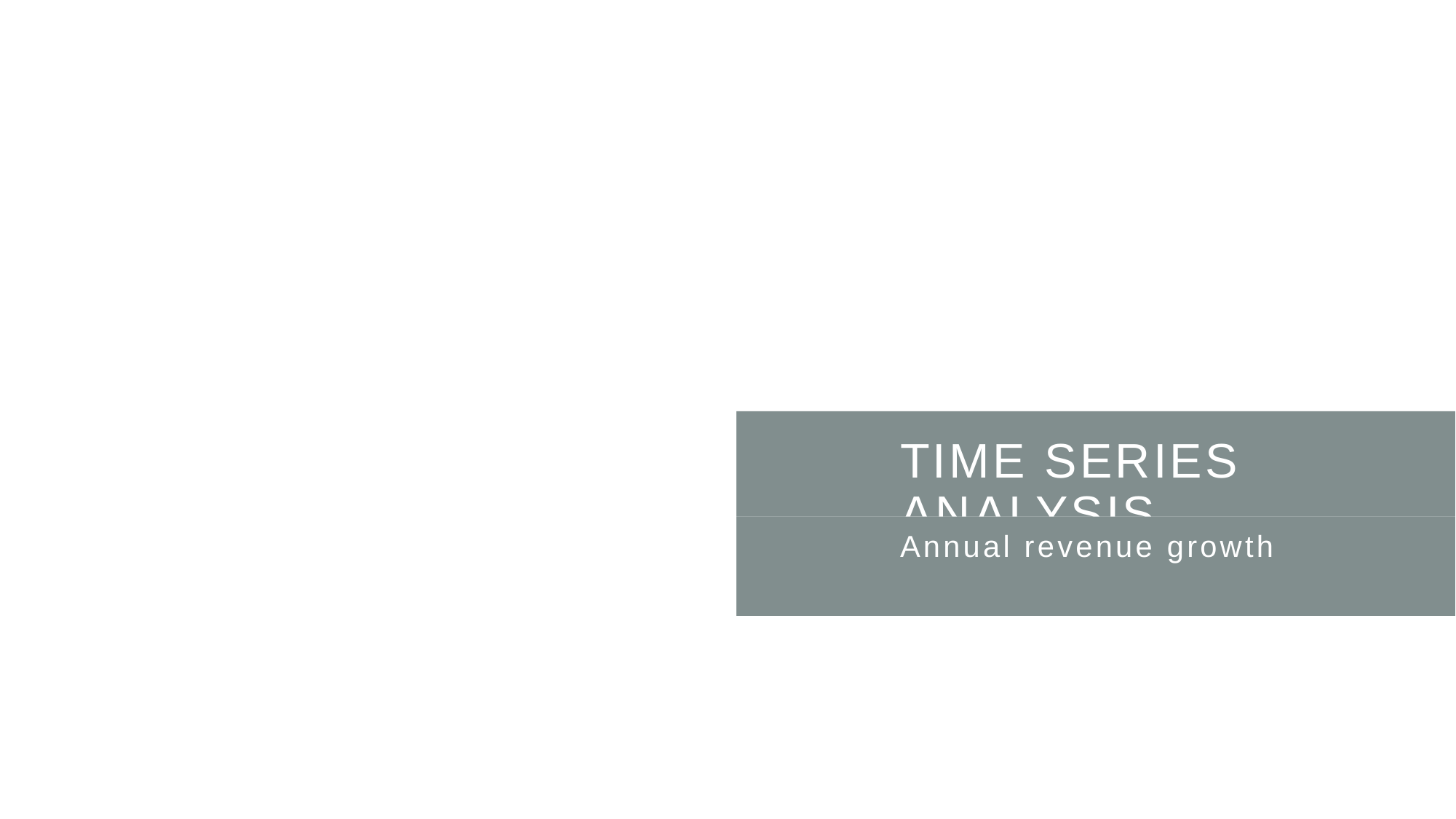

# Time Series analysis
Annual revenue growth